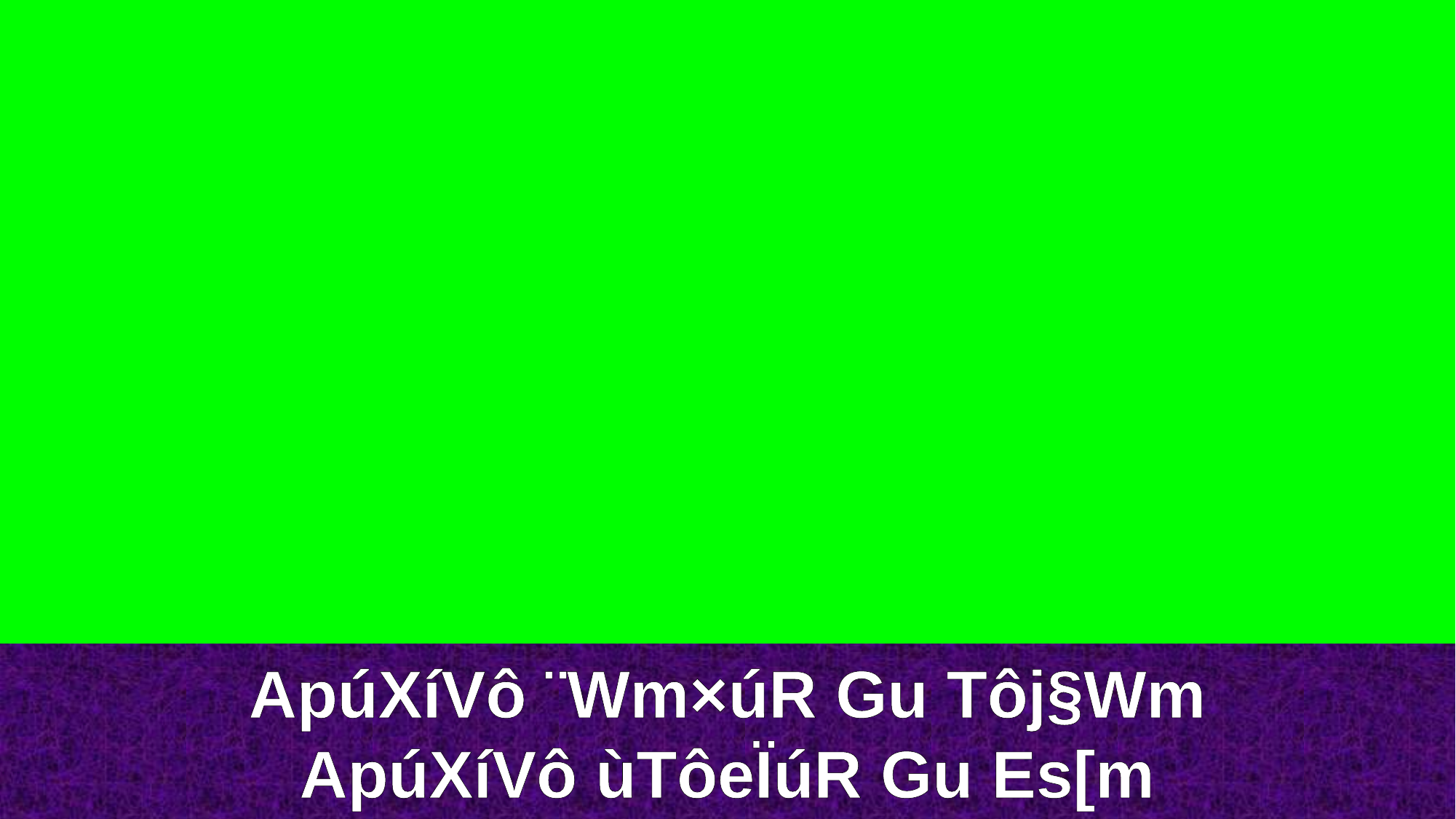

ApúXíVô ¨Wm×úR Gu Tôj§Wm
ApúXíVô ùTôeÏúR Gu Es[m